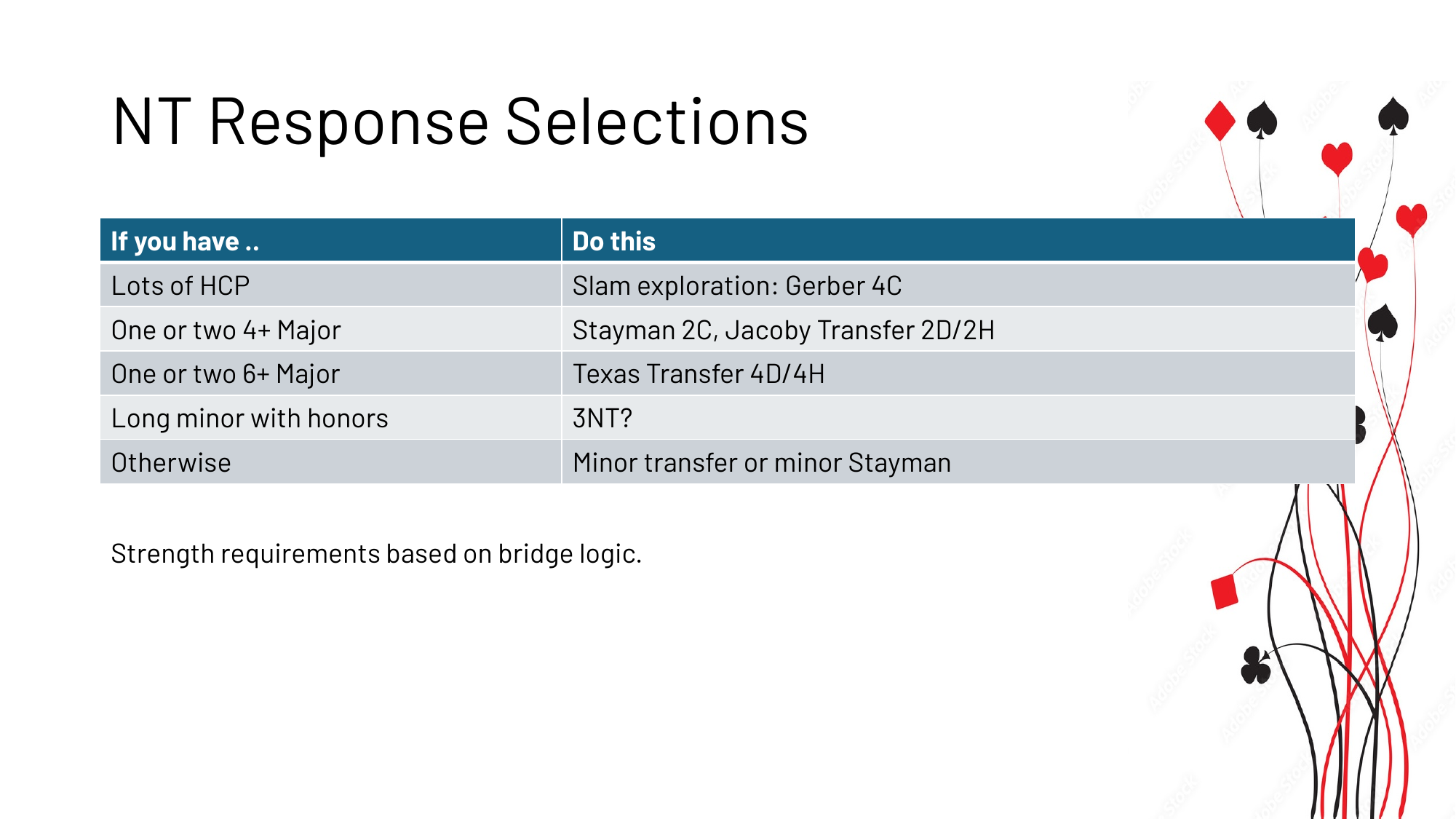

# NT Response Selections
| If you have .. | Do this |
| --- | --- |
| Lots of HCP | Slam exploration: Gerber 4C |
| One or two 4+ Major | Stayman 2C, Jacoby Transfer 2D/2H |
| One or two 6+ Major | Texas Transfer 4D/4H |
| Long minor with honors | 3NT? |
| Otherwise | Minor transfer or minor Stayman |
Strength requirements based on bridge logic.